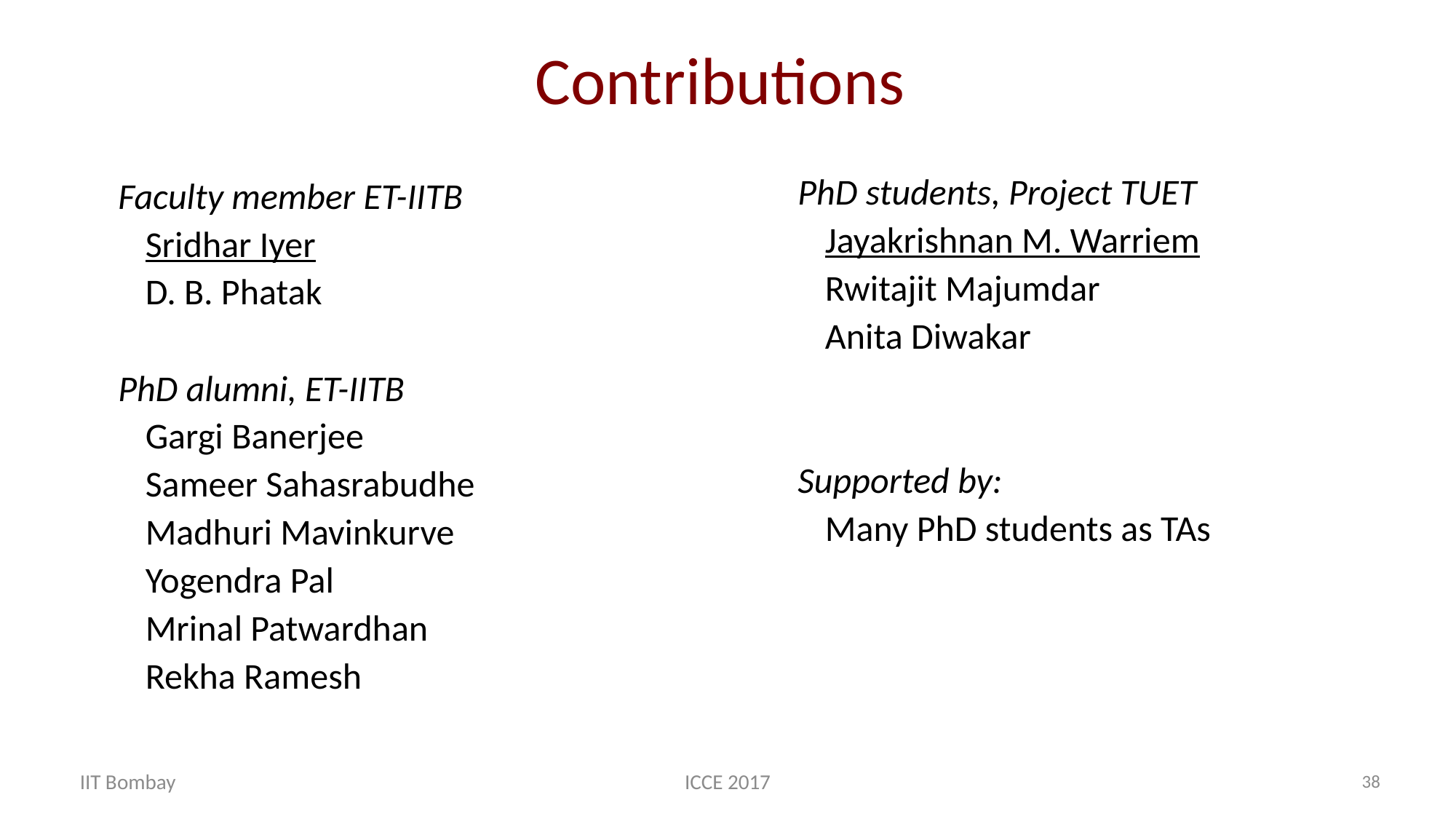

# Contributions
PhD students, Project TUET
	Jayakrishnan M. Warriem
	Rwitajit Majumdar
	Anita Diwakar

Supported by:
	Many PhD students as TAs
Faculty member ET-IITB
	Sridhar Iyer
	D. B. Phatak

PhD alumni, ET-IITB
	Gargi Banerjee
	Sameer Sahasrabudhe
	Madhuri Mavinkurve
	Yogendra Pal
	Mrinal Patwardhan
	Rekha Ramesh
IIT Bombay
ICCE 2017
38